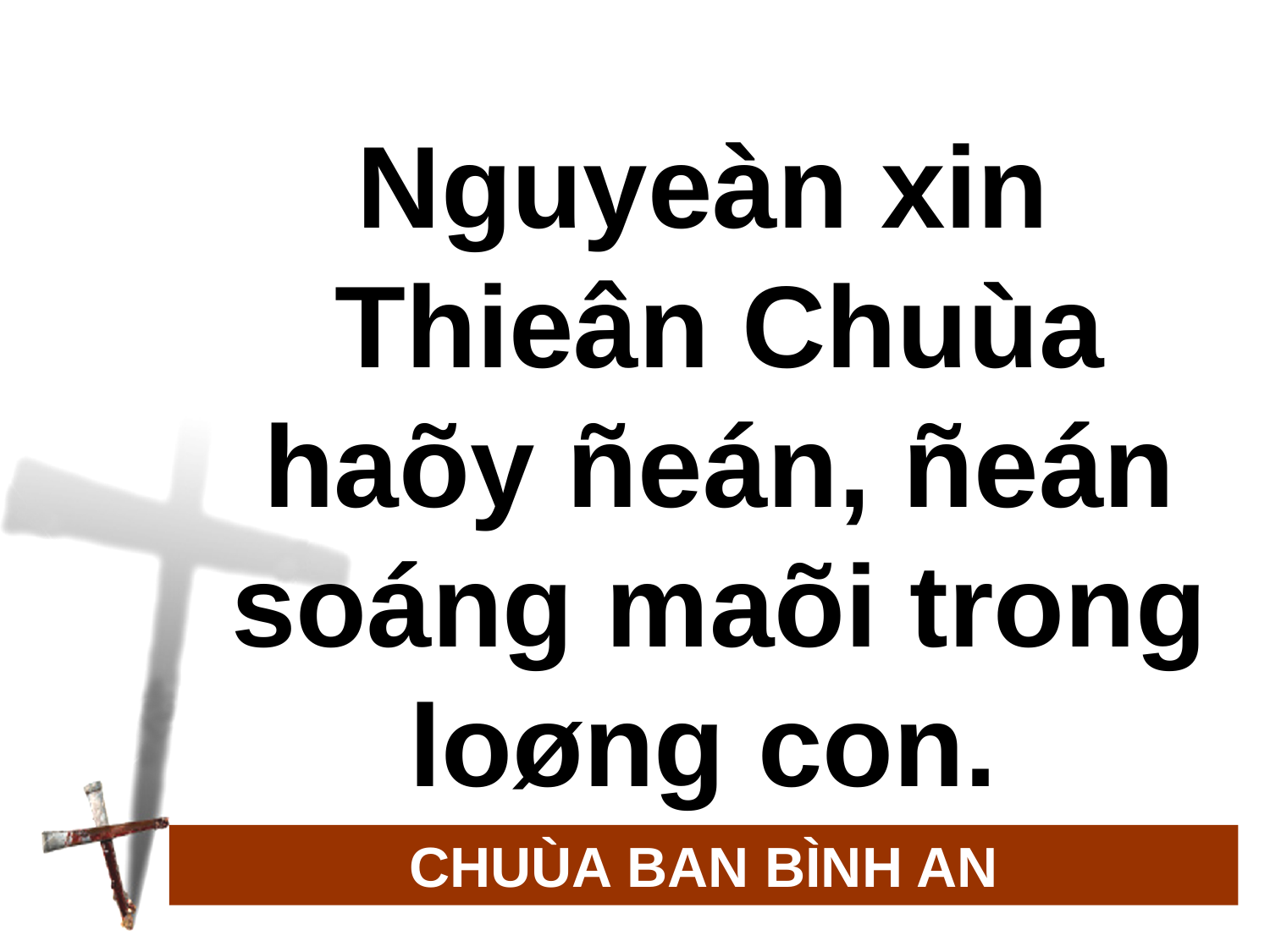

Nguyeàn xin
Thieân Chuùa haõy ñeán, ñeán soáng maõi trong loøng con.
CHUÙA BAN BÌNH AN